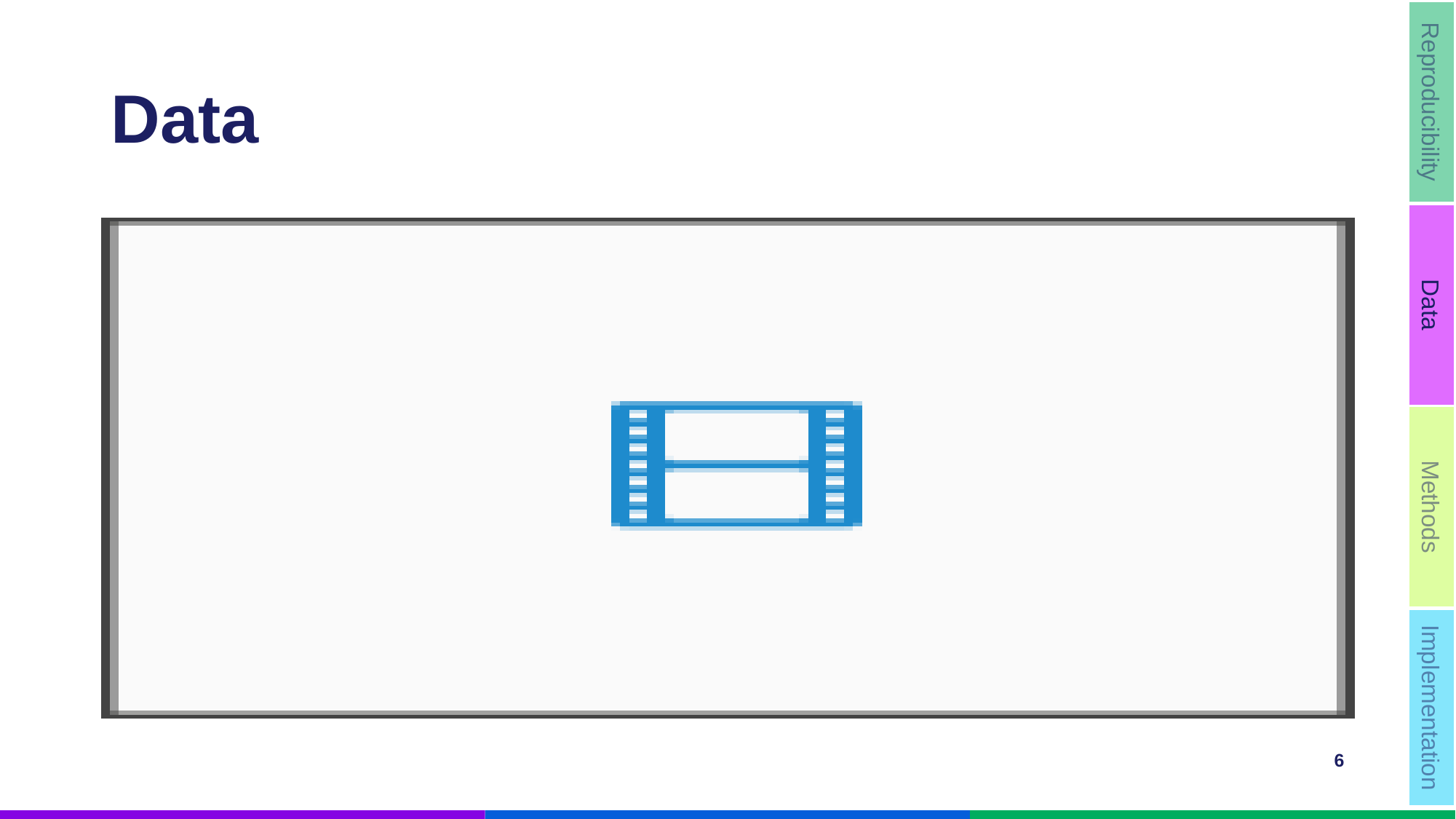

Reproducibility
Data
Methods
Implementation
# Data
All public data (on the web)
Challenges
Unit of time in published data (daily, monthly, quarterly, annual calendar, annual financial)
Time periods (metrics start and stop at different times)
Inconsistent geographies (ICB, Acute, Primary Care, Local Authority)
COVID-19

6